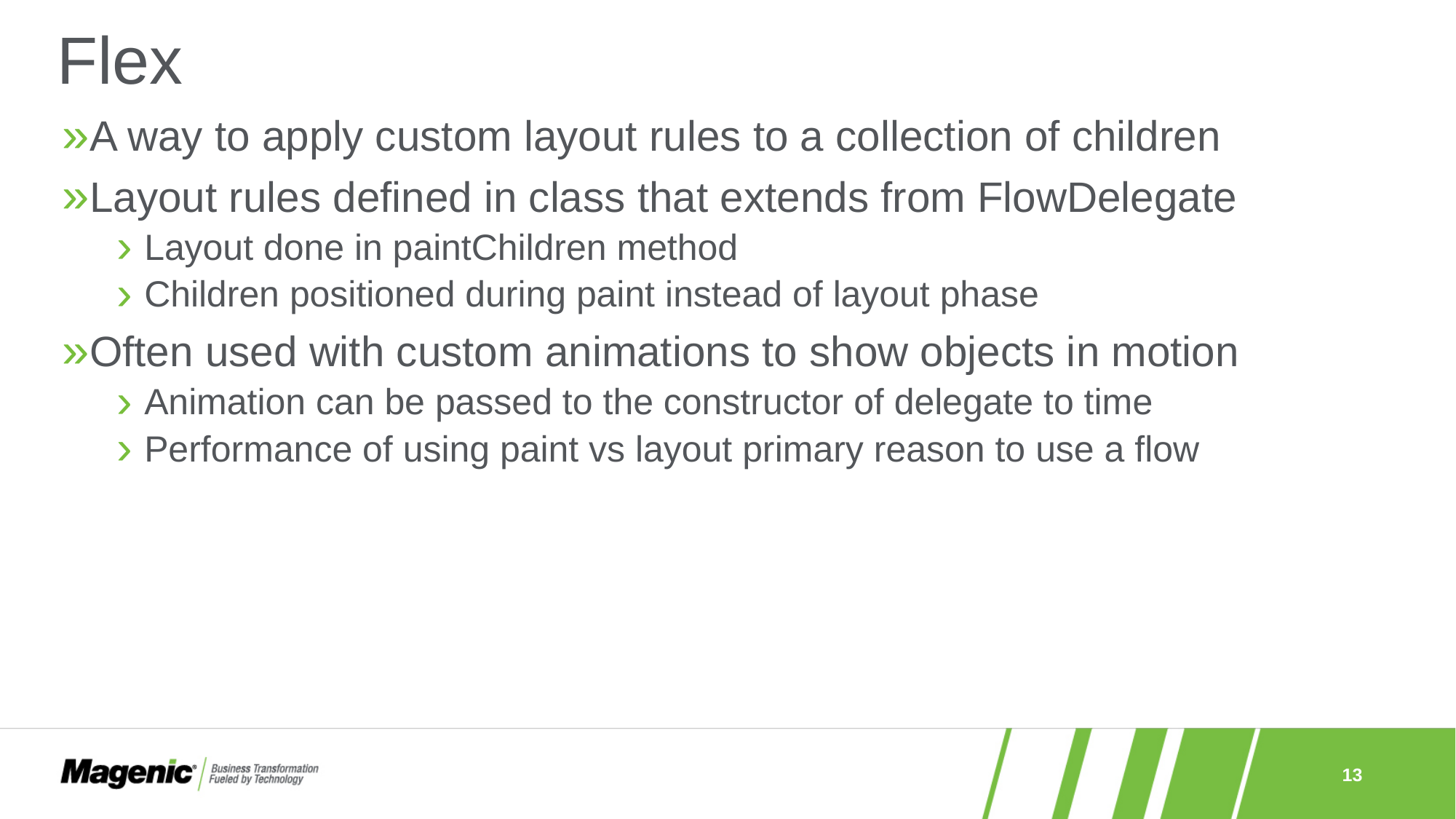

# Flex
A way to apply custom layout rules to a collection of children
Layout rules defined in class that extends from FlowDelegate
Layout done in paintChildren method
Children positioned during paint instead of layout phase
Often used with custom animations to show objects in motion
Animation can be passed to the constructor of delegate to time
Performance of using paint vs layout primary reason to use a flow